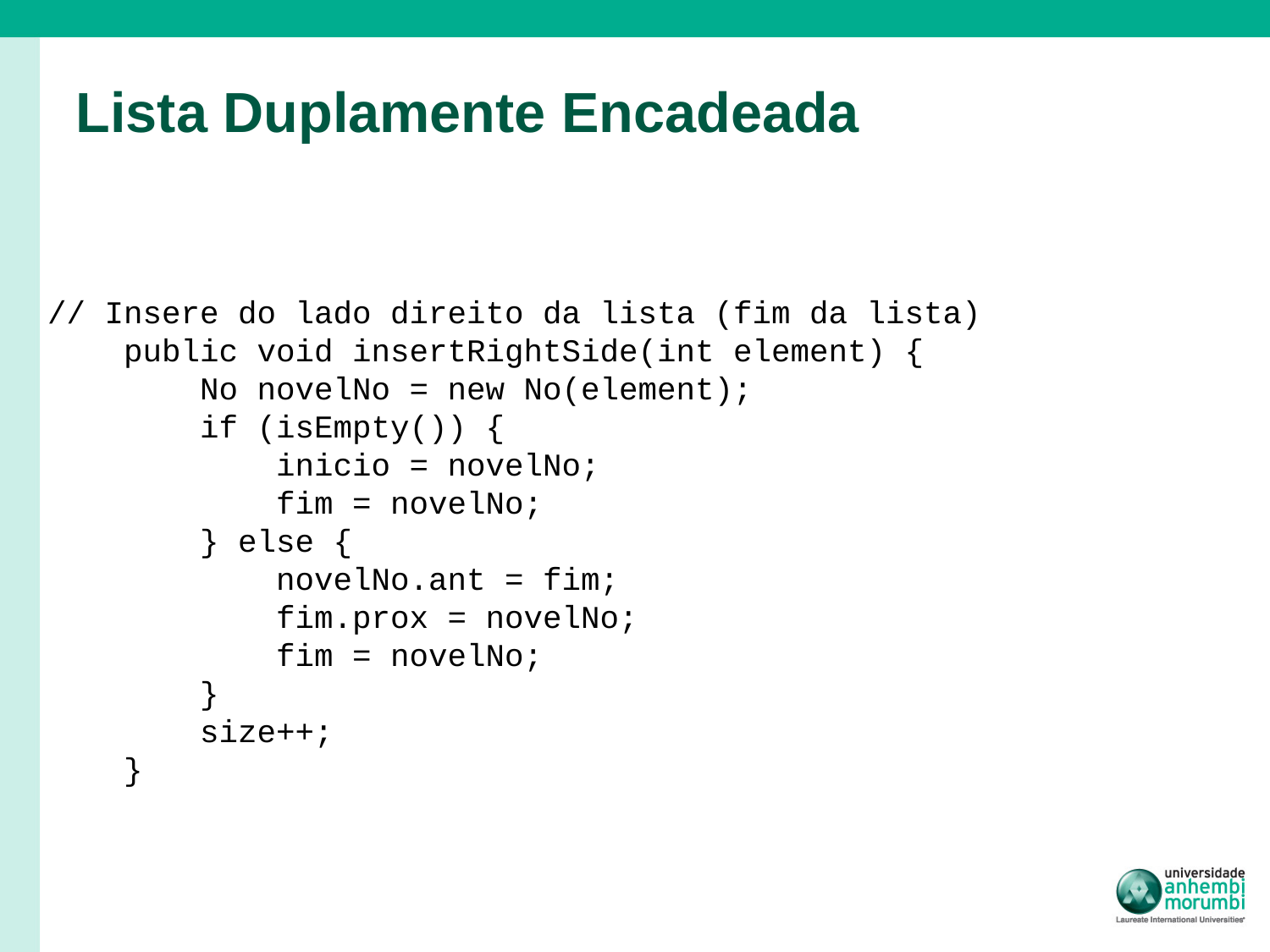

# Lista Duplamente Encadeada
// Insere do lado direito da lista (fim da lista)
    public void insertRightSide(int element) {
        No novelNo = new No(element);
        if (isEmpty()) {
            inicio = novelNo;
            fim = novelNo;
        } else {
            novelNo.ant = fim;
            fim.prox = novelNo;
            fim = novelNo;
        }
        size++;
    }